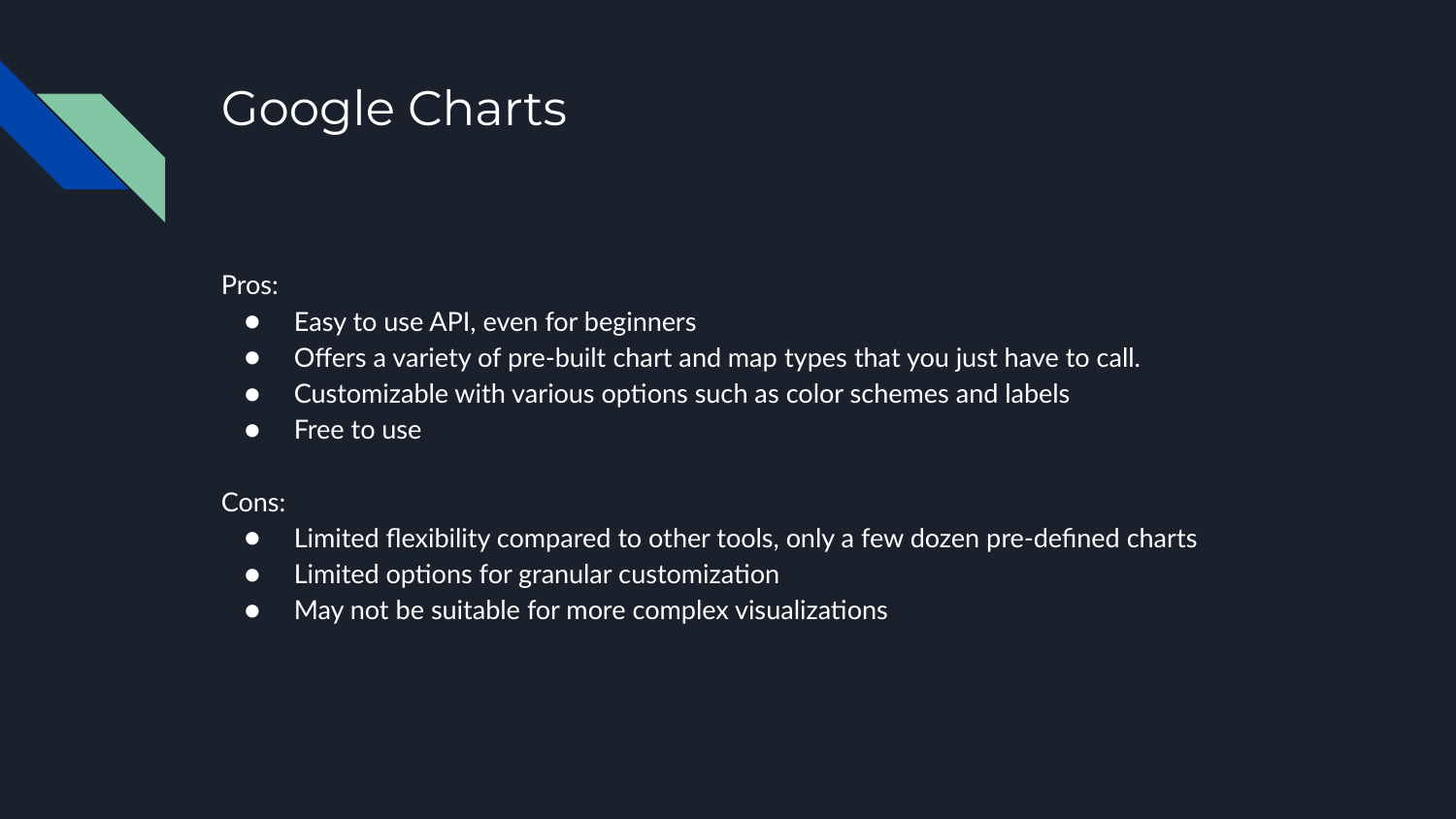

# Google Charts
Pros:
Easy to use API, even for beginners
Offers a variety of pre-built chart and map types that you just have to call.
Customizable with various options such as color schemes and labels
Free to use

Cons:
Limited flexibility compared to other tools, only a few dozen pre-defined charts
Limited options for granular customization
May not be suitable for more complex visualizations